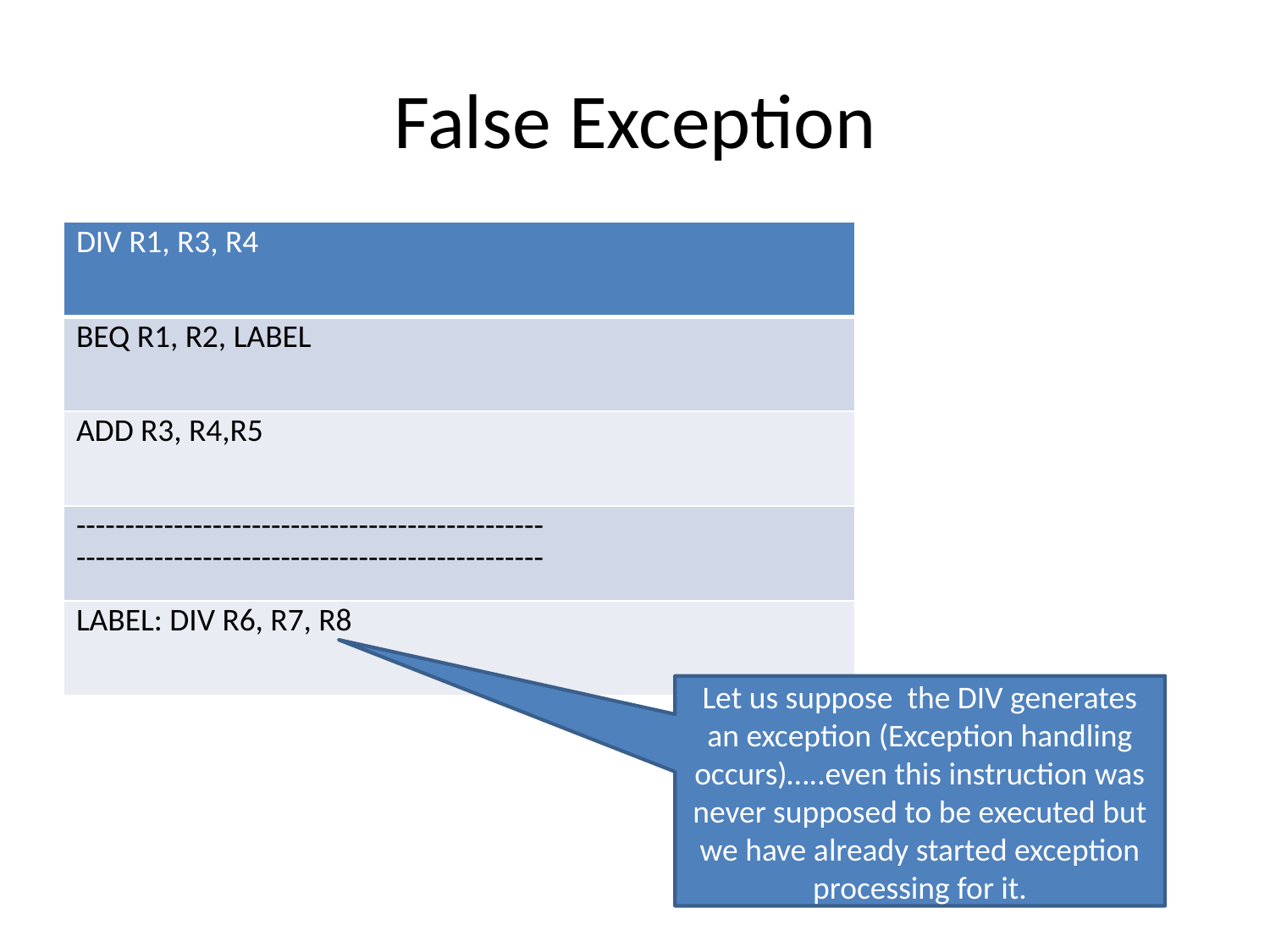

# False Exception
| DIV R1, R3, R4 |
| --- |
| BEQ R1, R2, LABEL |
| ADD R3, R4,R5 |
| ------------------------------------------------ ------------------------------------------------ |
| LABEL: DIV R6, R7, R8 |
Let us suppose  the DIV generates an exception (Exception handling occurs)…..even this instruction was never supposed to be executed but we have already started exception processing for it.